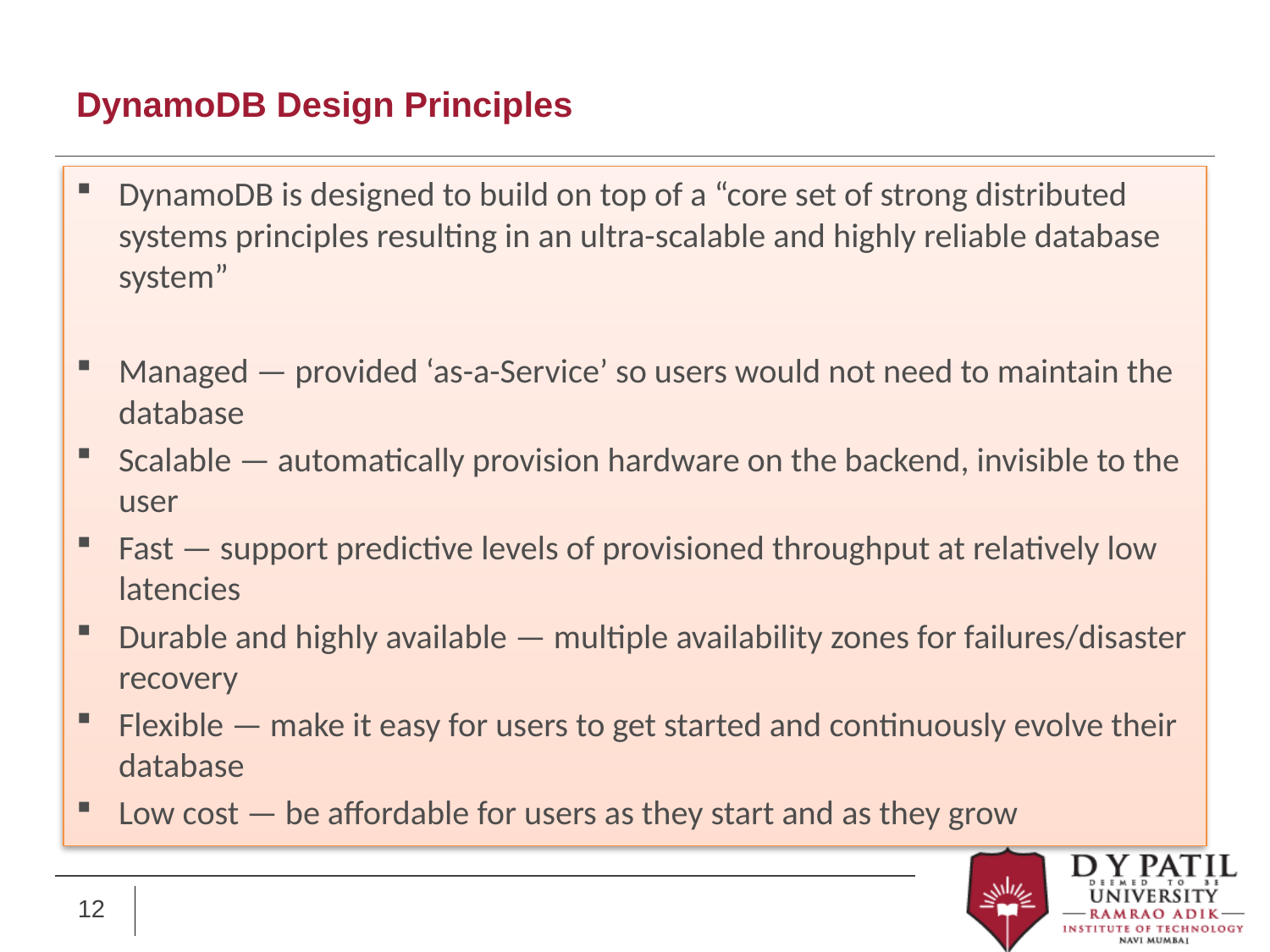

# DynamoDB Design Principles
DynamoDB is designed to build on top of a “core set of strong distributed systems principles resulting in an ultra-scalable and highly reliable database system”

Managed — provided ‘as-a-Service’ so users would not need to maintain the database
Scalable — automatically provision hardware on the backend, invisible to the user
Fast — support predictive levels of provisioned throughput at relatively low latencies
Durable and highly available — multiple availability zones for failures/disaster recovery
Flexible — make it easy for users to get started and continuously evolve their database
Low cost — be affordable for users as they start and as they grow

12